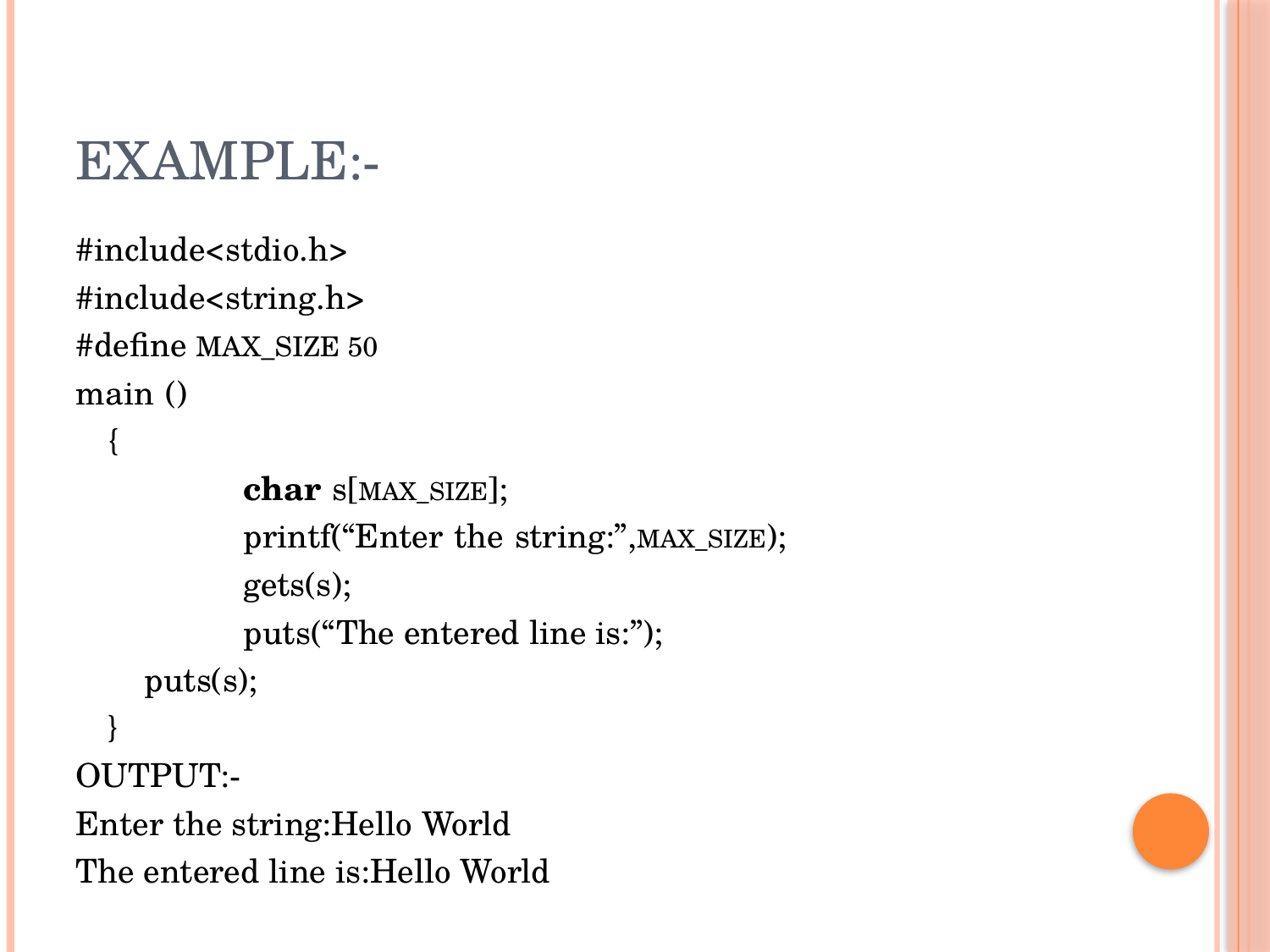

# Example:-
#include<stdio.h>
#include<string.h>
#define MAX_SIZE 50
main ()
		{
    	    char s[MAX_SIZE];
    	    printf(“Enter the string:”,MAX_SIZE);
    	    gets(s);
    	    puts(“The entered line is:”);
		    puts(s);
		}
OUTPUT:-
Enter the string:Hello World
The entered line is:Hello World